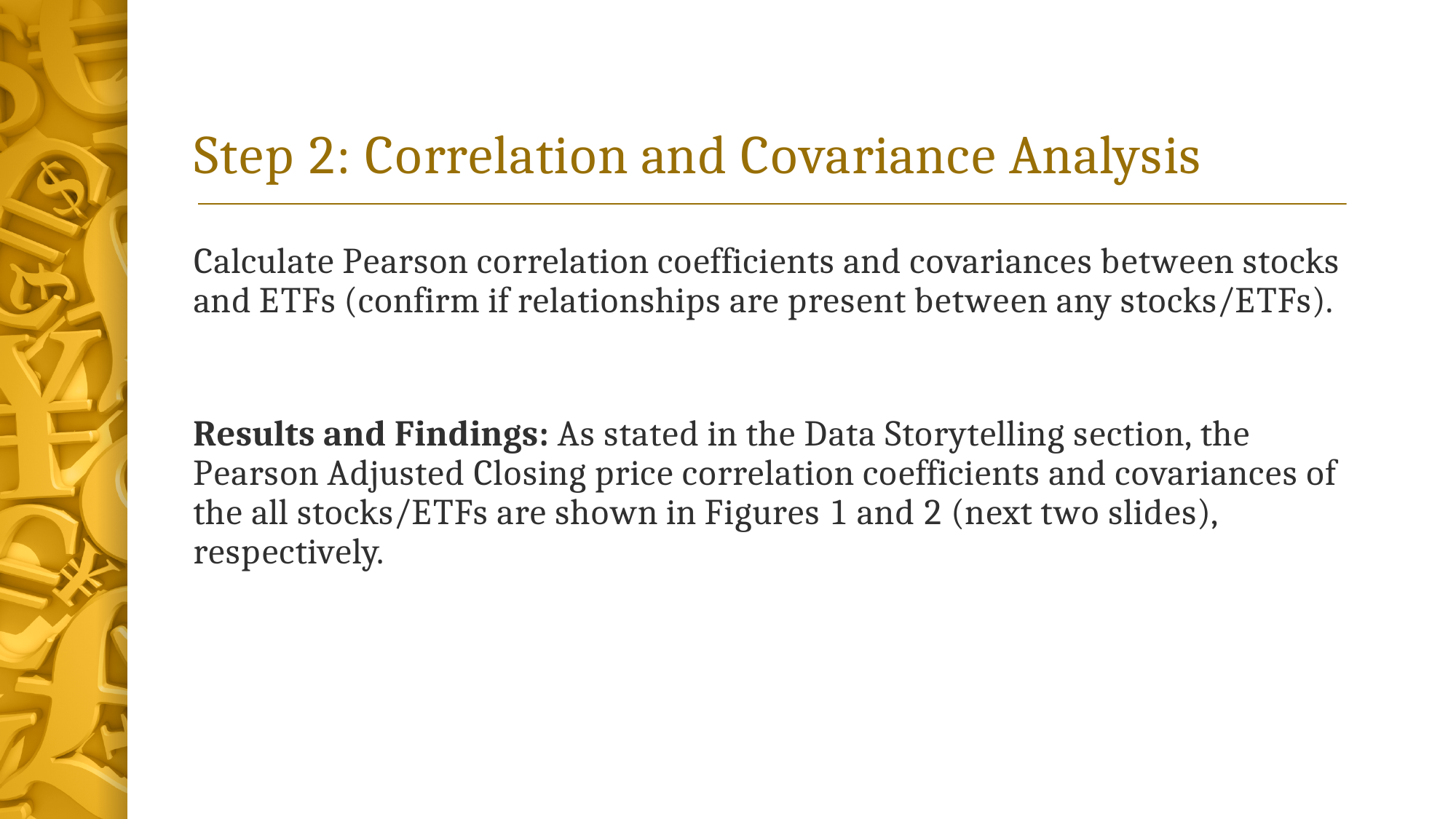

# Step 2: Correlation and Covariance Analysis
Calculate Pearson correlation coefficients and covariances between stocks and ETFs (confirm if relationships are present between any stocks/ETFs).

Results and Findings: As stated in the Data Storytelling section, the Pearson Adjusted Closing price correlation coefficients and covariances of the all stocks/ETFs are shown in Figures 1 and 2 (next two slides), respectively.